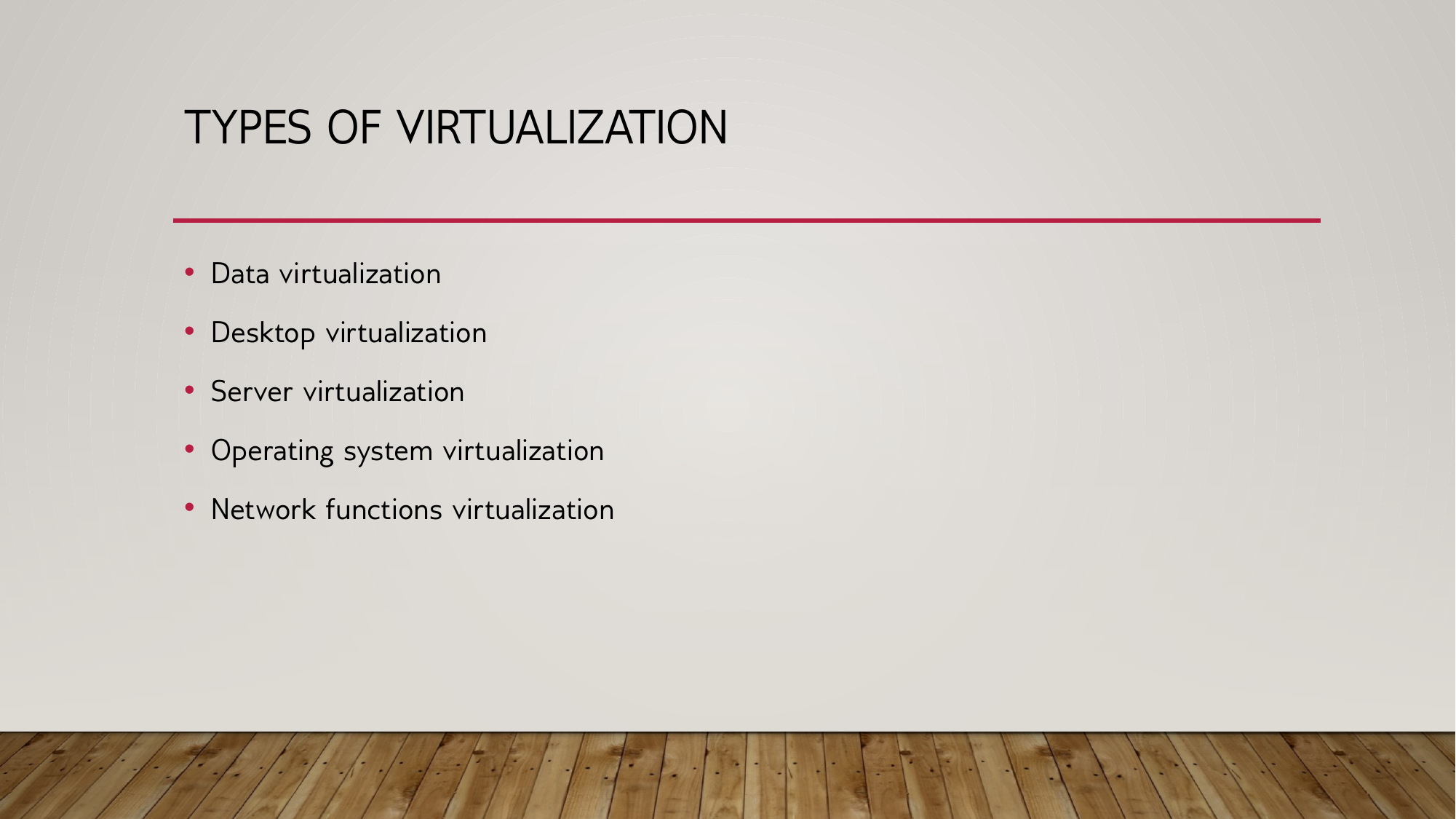

# Types of Virtualization
Data virtualization
Desktop virtualization
Server virtualization
Operating system virtualization
Network functions virtualization